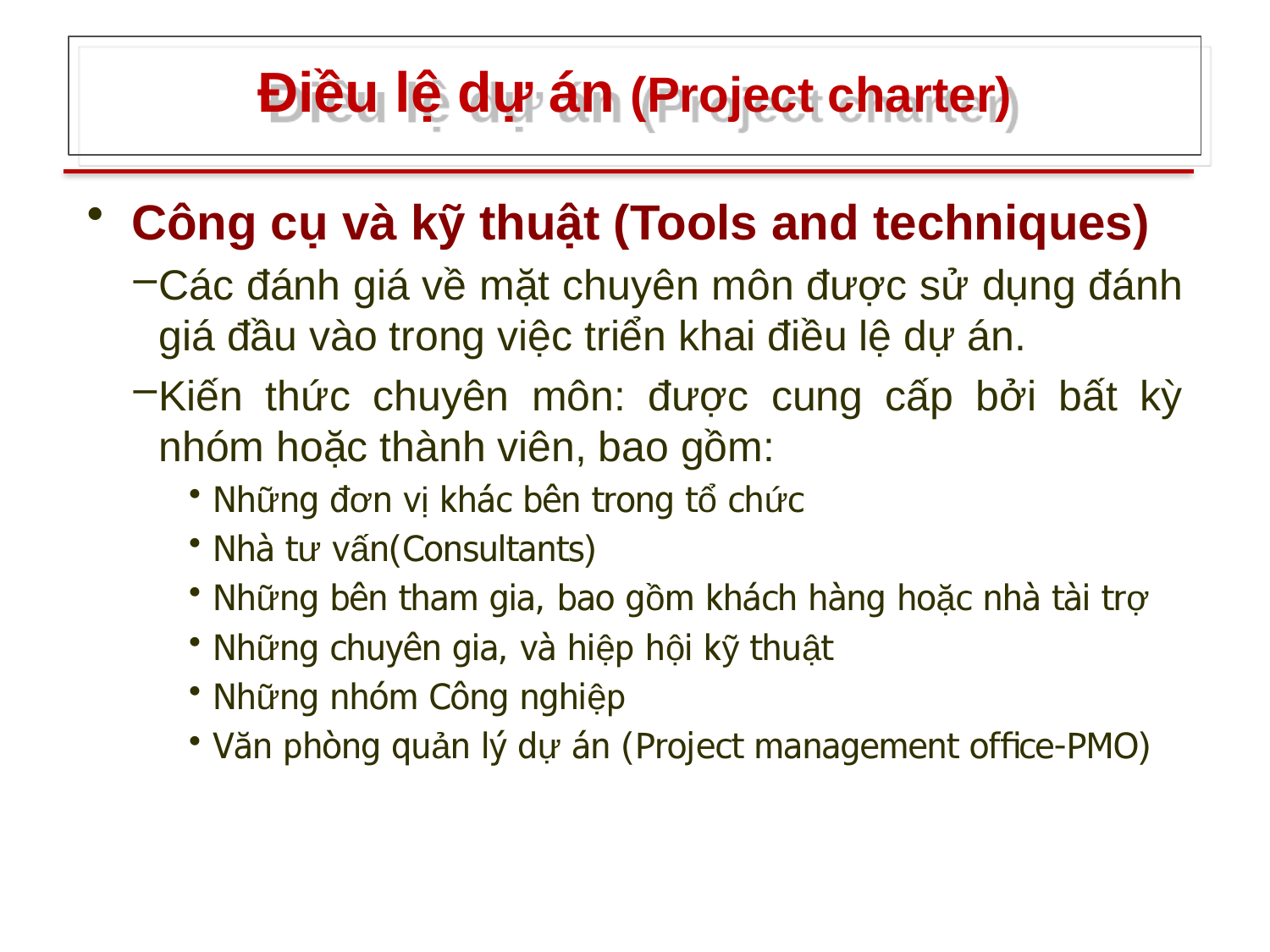

# Điều lệ dự án (Project charter)
 Công cụ và kỹ thuật (Tools and techniques)
Các đánh giá về mặt chuyên môn được sử dụng đánh giá đầu vào trong việc triển khai điều lệ dự án.
Kiến thức chuyên môn: được cung cấp bởi bất kỳ nhóm hoặc thành viên, bao gồm:
Những đơn vị khác bên trong tổ chức
Nhà tư vấn(Consultants)
Những bên tham gia, bao gồm khách hàng hoặc nhà tài trợ
Những chuyên gia, và hiệp hội kỹ thuật
Những nhóm Công nghiệp
Văn phòng quản lý dự án (Project management office-PMO)